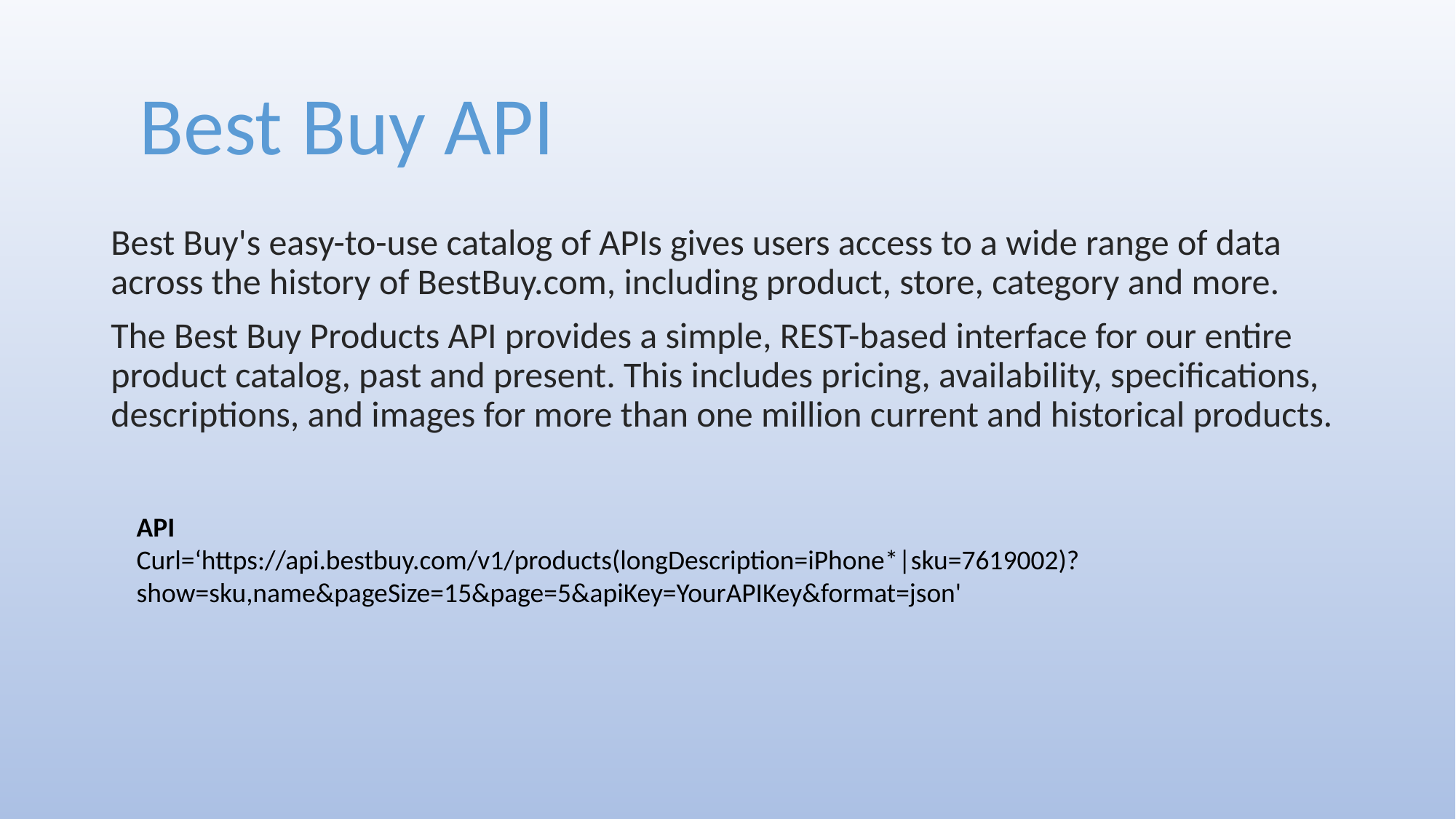

Best Buy API
Best Buy's easy-to-use catalog of APIs gives users access to a wide range of data across the history of BestBuy.com, including product, store, category and more.
The Best Buy Products API provides a simple, REST-based interface for our entire product catalog, past and present. This includes pricing, availability, specifications, descriptions, and images for more than one million current and historical products.
API
Curl=‘https://api.bestbuy.com/v1/products(longDescription=iPhone*|sku=7619002)?show=sku,name&pageSize=15&page=5&apiKey=YourAPIKey&format=json'